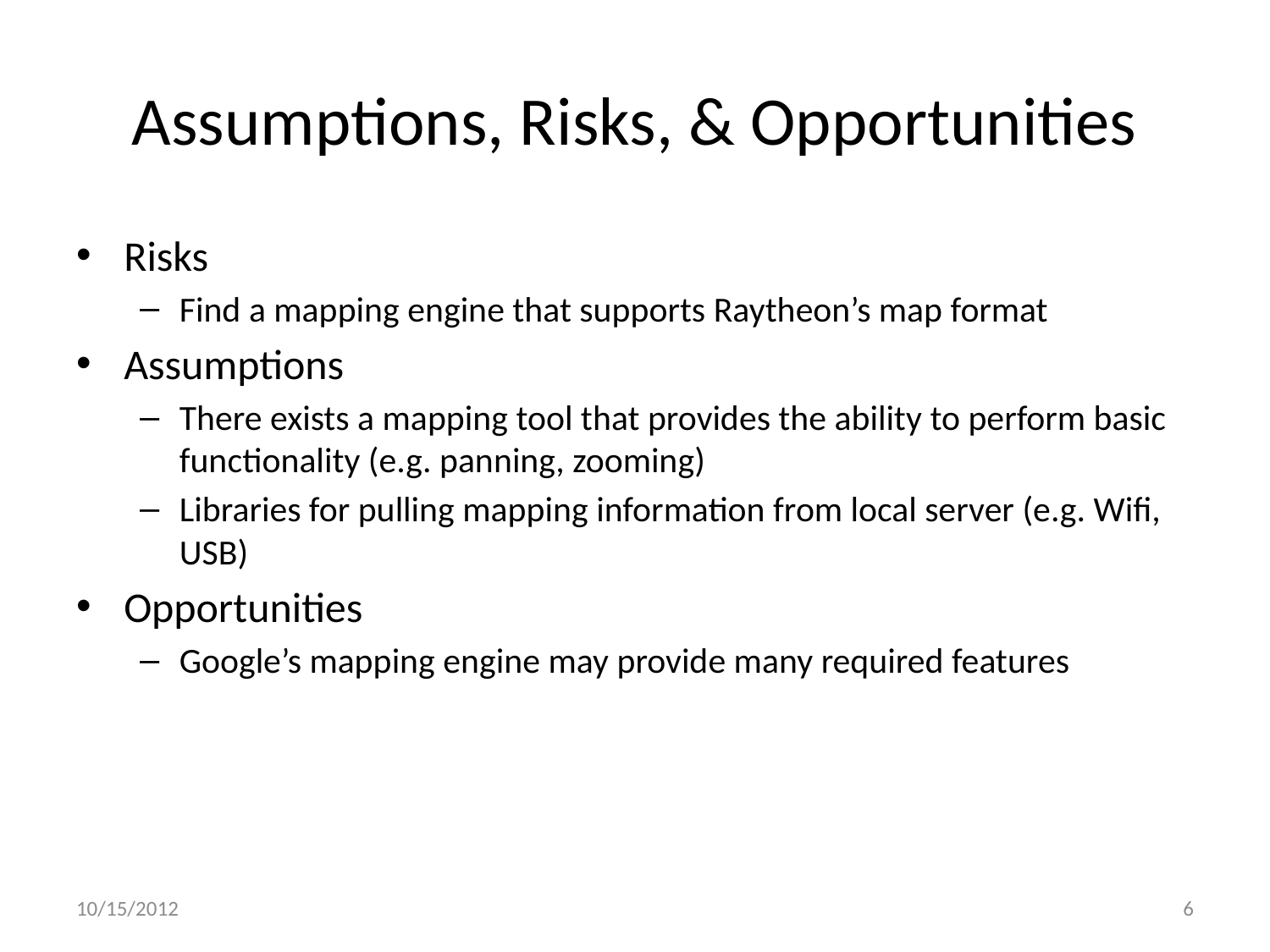

# Assumptions, Risks, & Opportunities
Risks
Find a mapping engine that supports Raytheon’s map format
Assumptions
There exists a mapping tool that provides the ability to perform basic functionality (e.g. panning, zooming)
Libraries for pulling mapping information from local server (e.g. Wifi, USB)
Opportunities
Google’s mapping engine may provide many required features

10/15/2012
6